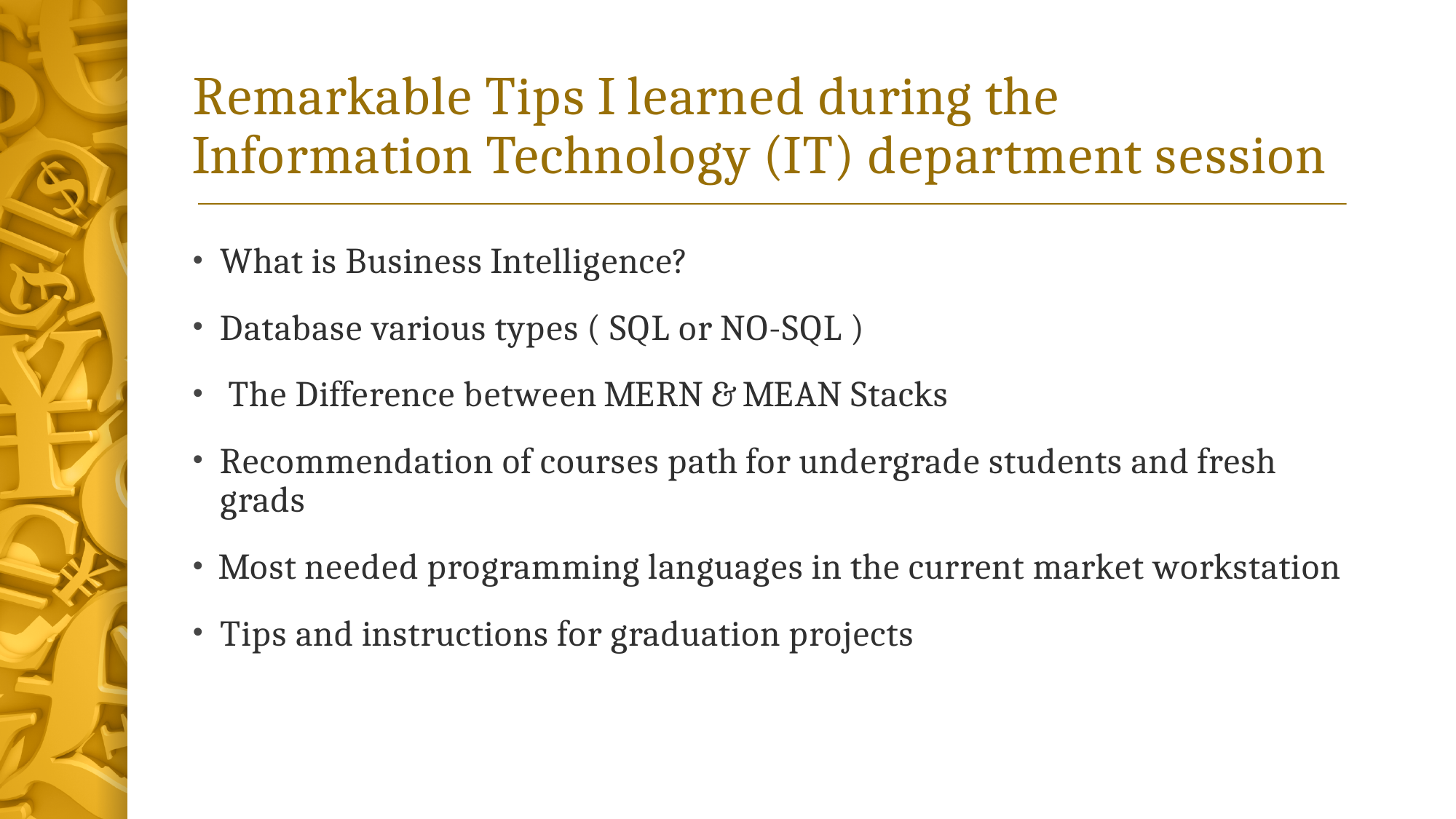

# Remarkable Tips I learned during the Information Technology (IT) department session
What is Business Intelligence?
Database various types ( SQL or NO-SQL )
 The Difference between MERN & MEAN Stacks
Recommendation of courses path for undergrade students and fresh grads
Most needed programming languages in the current market workstation
Tips and instructions for graduation projects